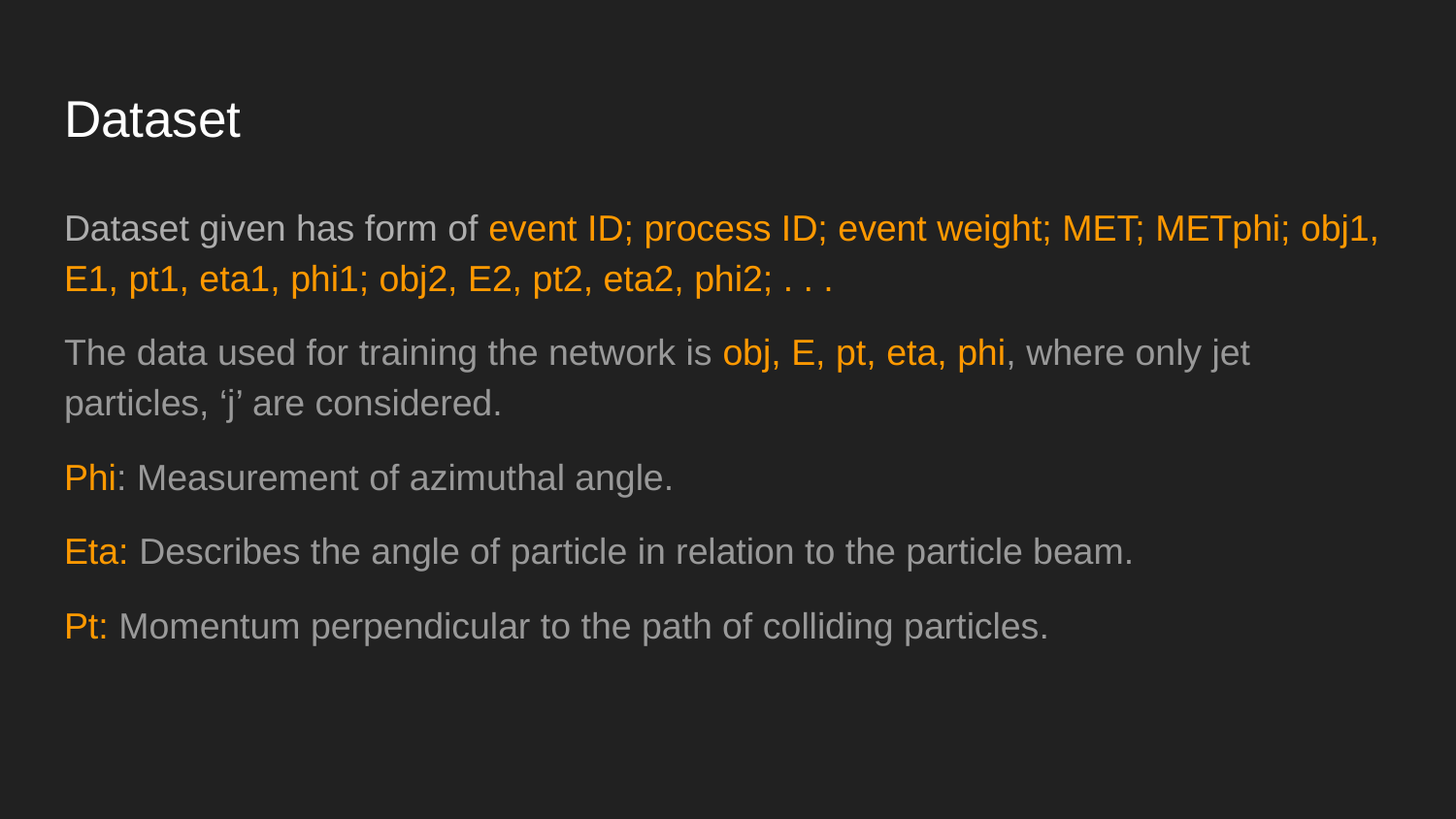

# Dataset
Dataset given has form of event ID; process ID; event weight; MET; METphi; obj1, E1, pt1, eta1, phi1; obj2, E2, pt2, eta2, phi2; . . .
The data used for training the network is obj, E, pt, eta, phi, where only jet particles, ‘j’ are considered.
Phi: Measurement of azimuthal angle.
Eta: Describes the angle of particle in relation to the particle beam.
Pt: Momentum perpendicular to the path of colliding particles.